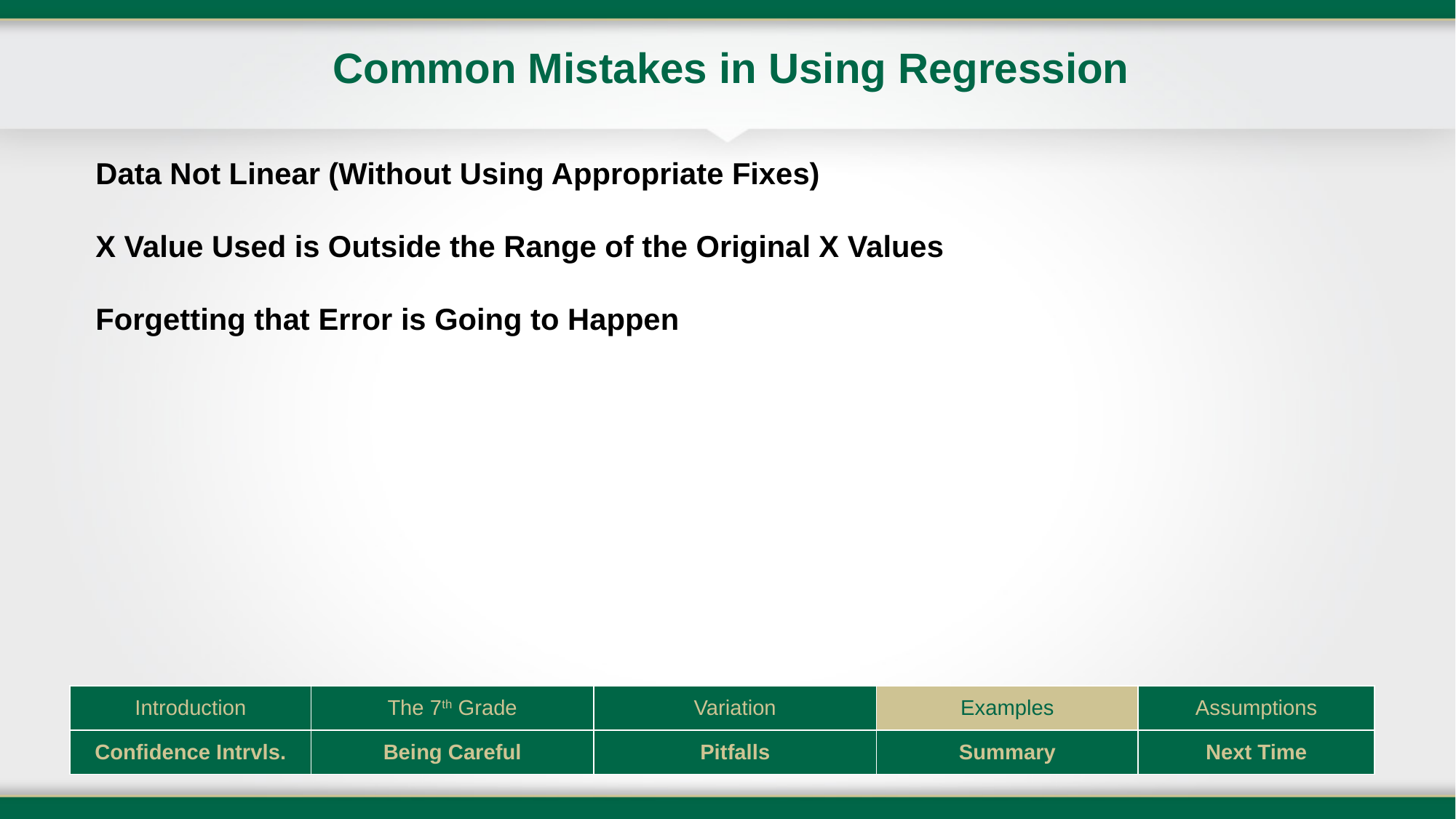

# Common Mistakes in Using Regression
Data Not Linear (Without Using Appropriate Fixes)
X Value Used is Outside the Range of the Original X Values
Forgetting that Error is Going to Happen

| Introduction | The 7th Grade | Variation | Examples | Assumptions |
| --- | --- | --- | --- | --- |
| Confidence Intrvls. | Being Careful | Pitfalls | Summary | Next Time |